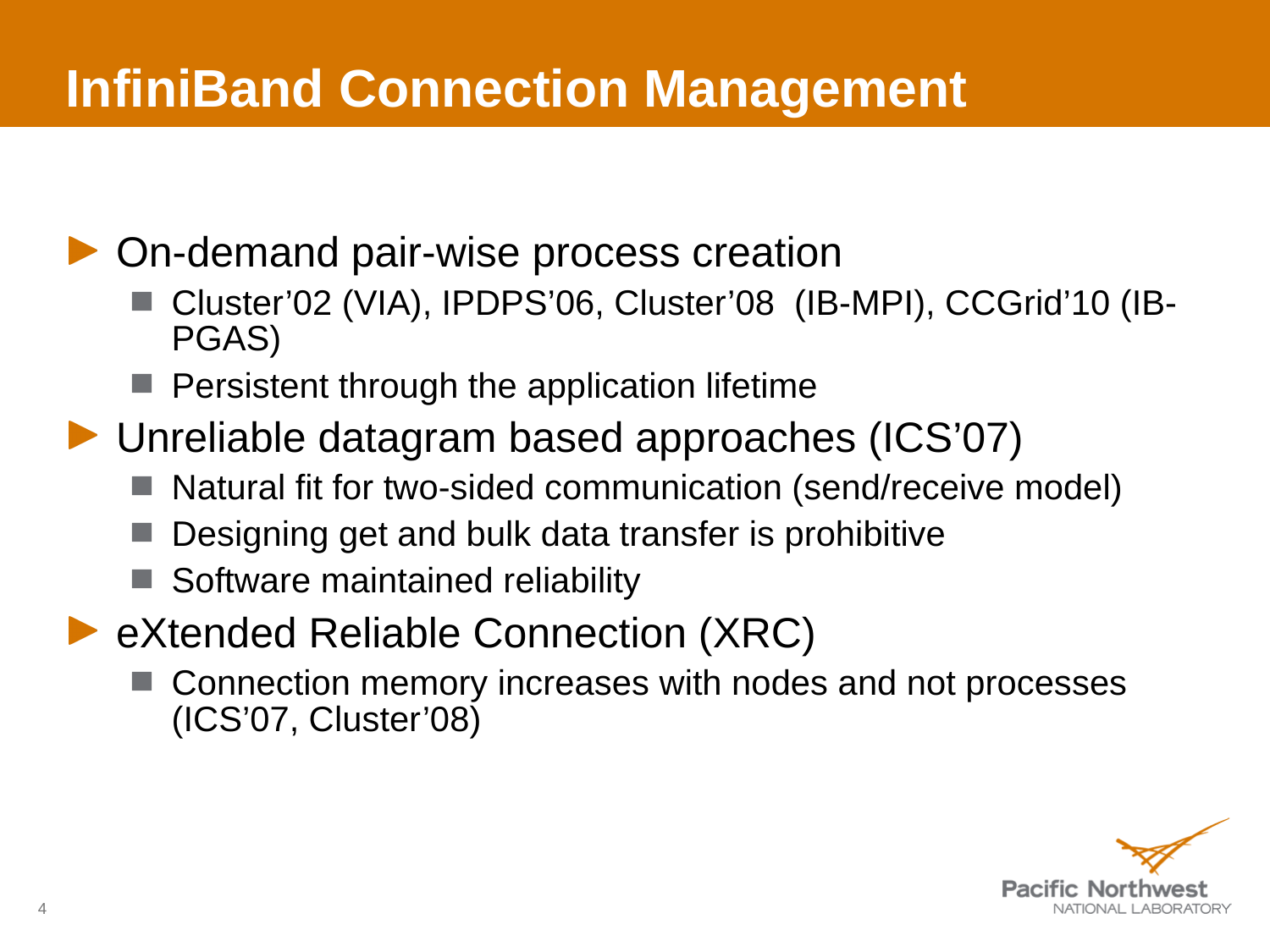

# InfiniBand Connection Management
On-demand pair-wise process creation
Cluster’02 (VIA), IPDPS’06, Cluster’08  (IB-MPI), CCGrid’10 (IB-PGAS)
Persistent through the application lifetime
Unreliable datagram based approaches (ICS’07)
Natural fit for two-sided communication (send/receive model)
Designing get and bulk data transfer is prohibitive
Software maintained reliability
eXtended Reliable Connection (XRC)
Connection memory increases with nodes and not processes (ICS’07, Cluster’08)

4